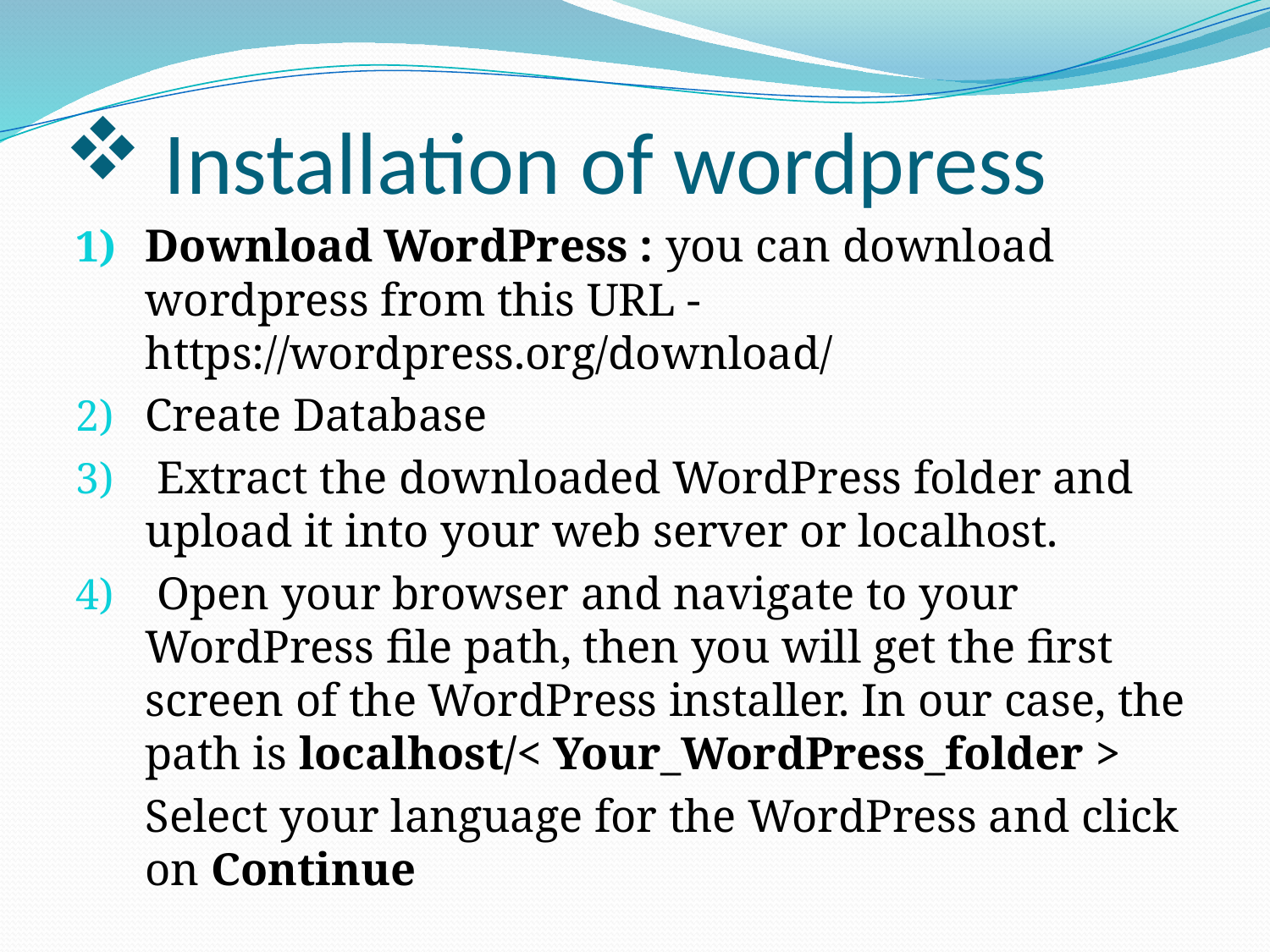

# Installation of wordpress
Download WordPress : you can download wordpress from this URL - https://wordpress.org/download/
Create Database
 Extract the downloaded WordPress folder and upload it into your web server or localhost.
 Open your browser and navigate to your WordPress file path, then you will get the first screen of the WordPress installer. In our case, the path is localhost/< Your_WordPress_folder >
	Select your language for the WordPress and click on Continue